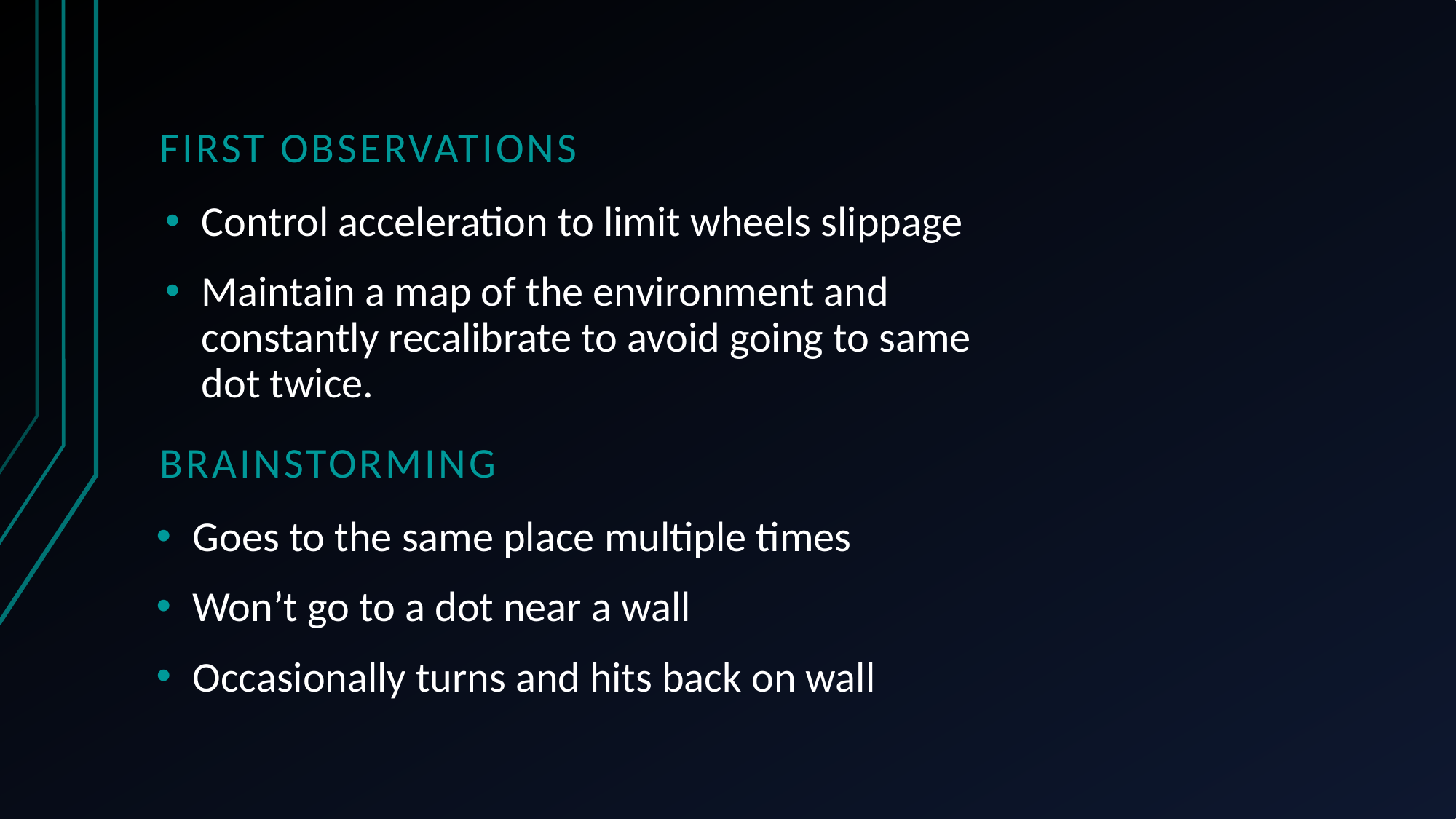

# First Observations
Control acceleration to limit wheels slippage
Maintain a map of the environment and constantly recalibrate to avoid going to same dot twice.

brainstorming
Goes to the same place multiple times
Won’t go to a dot near a wall
Occasionally turns and hits back on wall